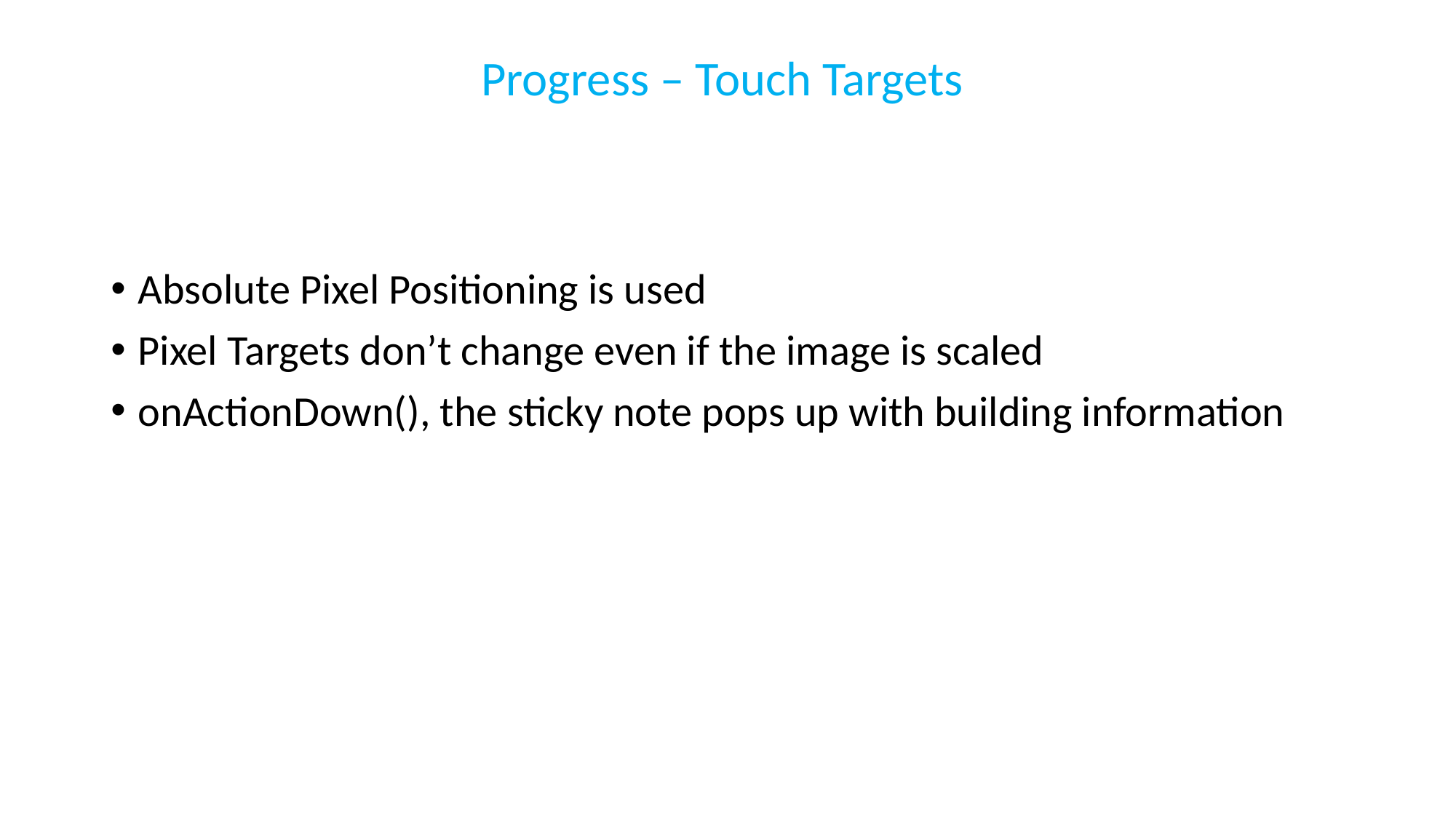

# Progress – Touch Targets
Absolute Pixel Positioning is used
Pixel Targets don’t change even if the image is scaled
onActionDown(), the sticky note pops up with building information